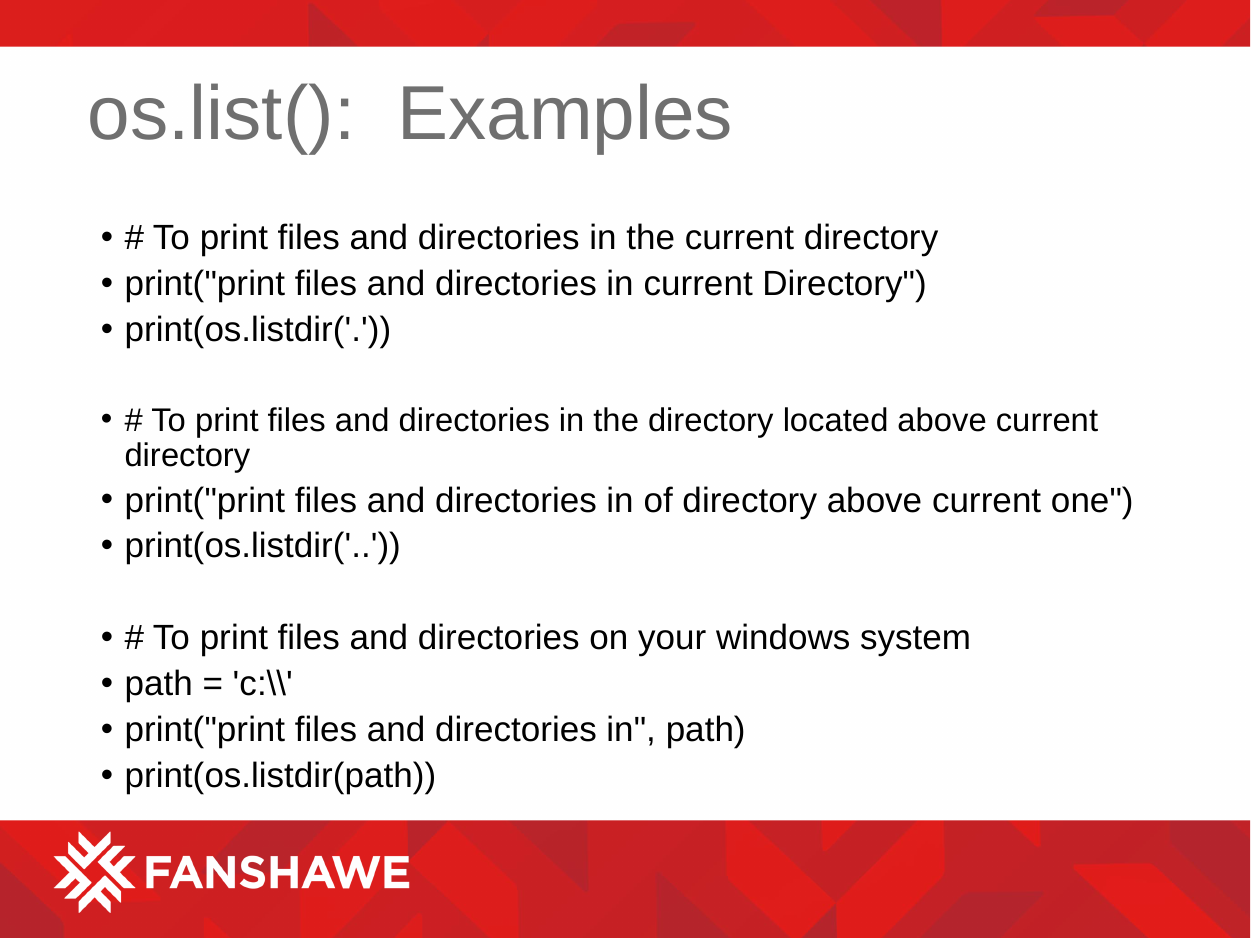

# os.list():  Examples
# To print files and directories in the current directory
print("print files and directories in current Directory")
print(os.listdir('.'))

# To print files and directories in the directory located above current directory
print("print files and directories in of directory above current one")
print(os.listdir('..'))

# To print files and directories on your windows system
path = 'c:\\'
print("print files and directories in", path)
print(os.listdir(path))